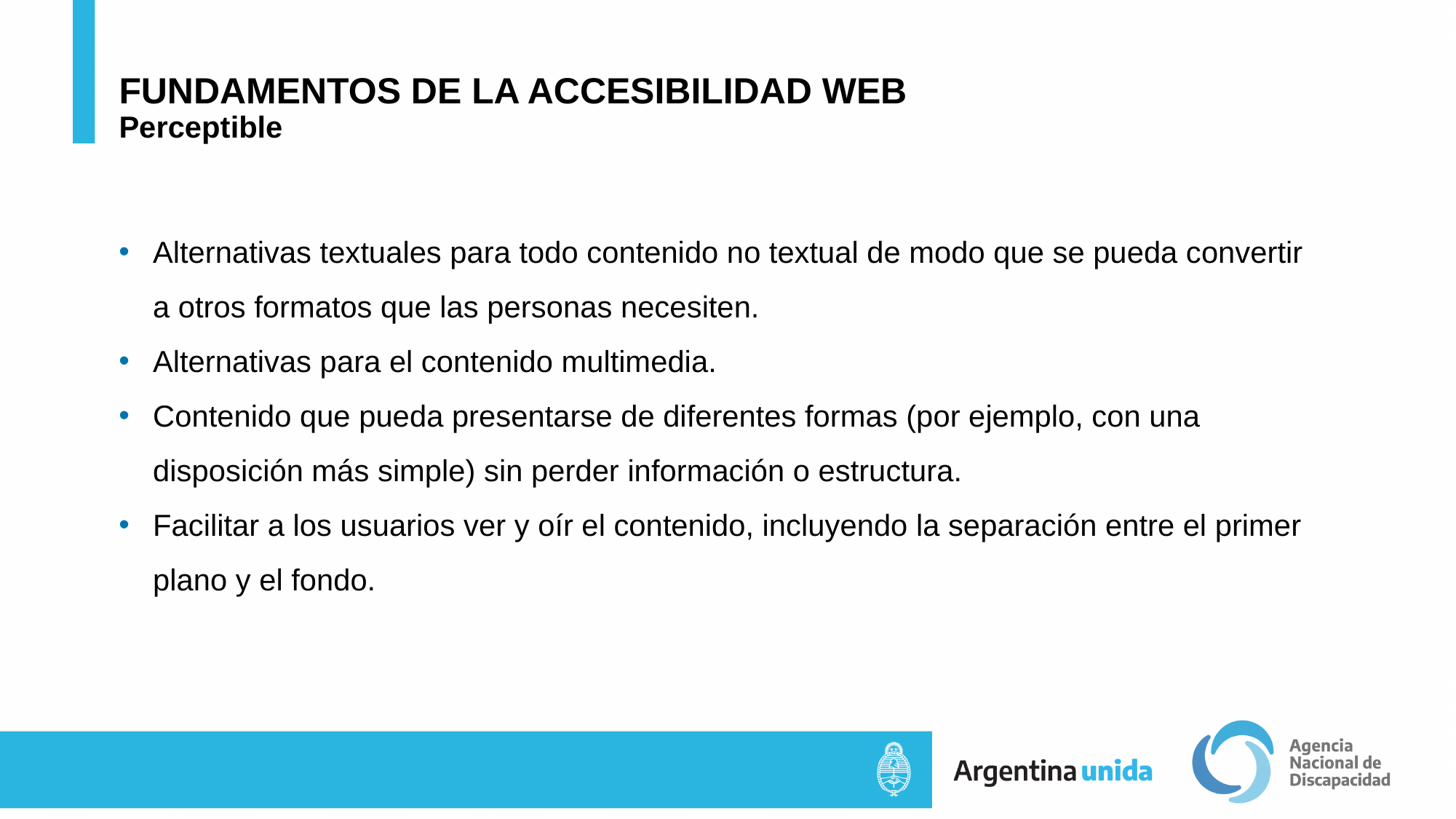

# FUNDAMENTOS DE LA ACCESIBILIDAD WEB Perceptible
Alternativas textuales para todo contenido no textual de modo que se pueda convertir a otros formatos que las personas necesiten.
Alternativas para el contenido multimedia.
Contenido que pueda presentarse de diferentes formas (por ejemplo, con una disposición más simple) sin perder información o estructura.
Facilitar a los usuarios ver y oír el contenido, incluyendo la separación entre el primer plano y el fondo.